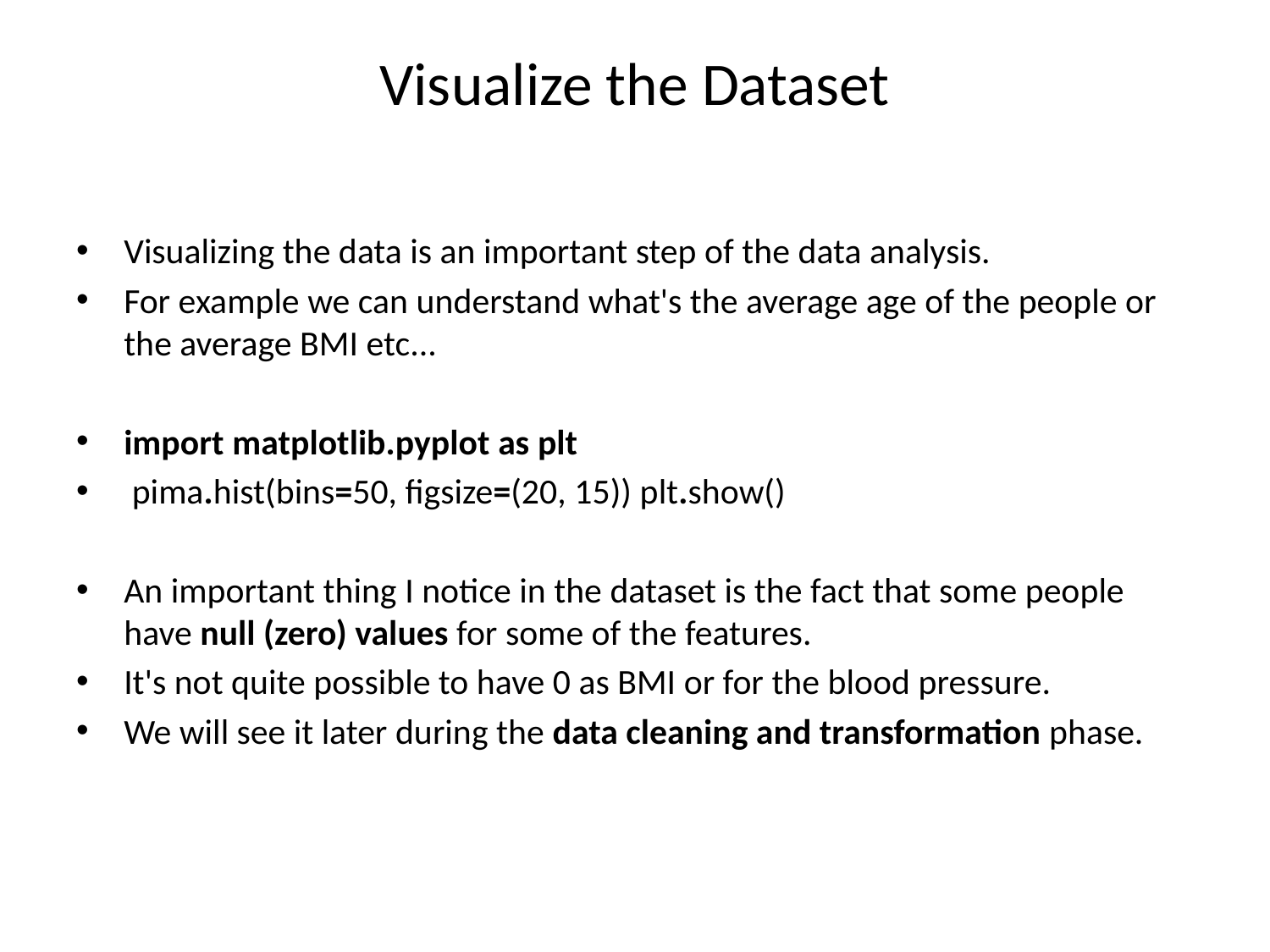

# Visualize the Dataset
Visualizing the data is an important step of the data analysis.
For example we can understand what's the average age of the people or the average BMI etc...

import matplotlib.pyplot as plt
 pima.hist(bins=50, figsize=(20, 15)) plt.show()

An important thing I notice in the dataset is the fact that some people have null (zero) values for some of the features.
It's not quite possible to have 0 as BMI or for the blood pressure.
We will see it later during the data cleaning and transformation phase.